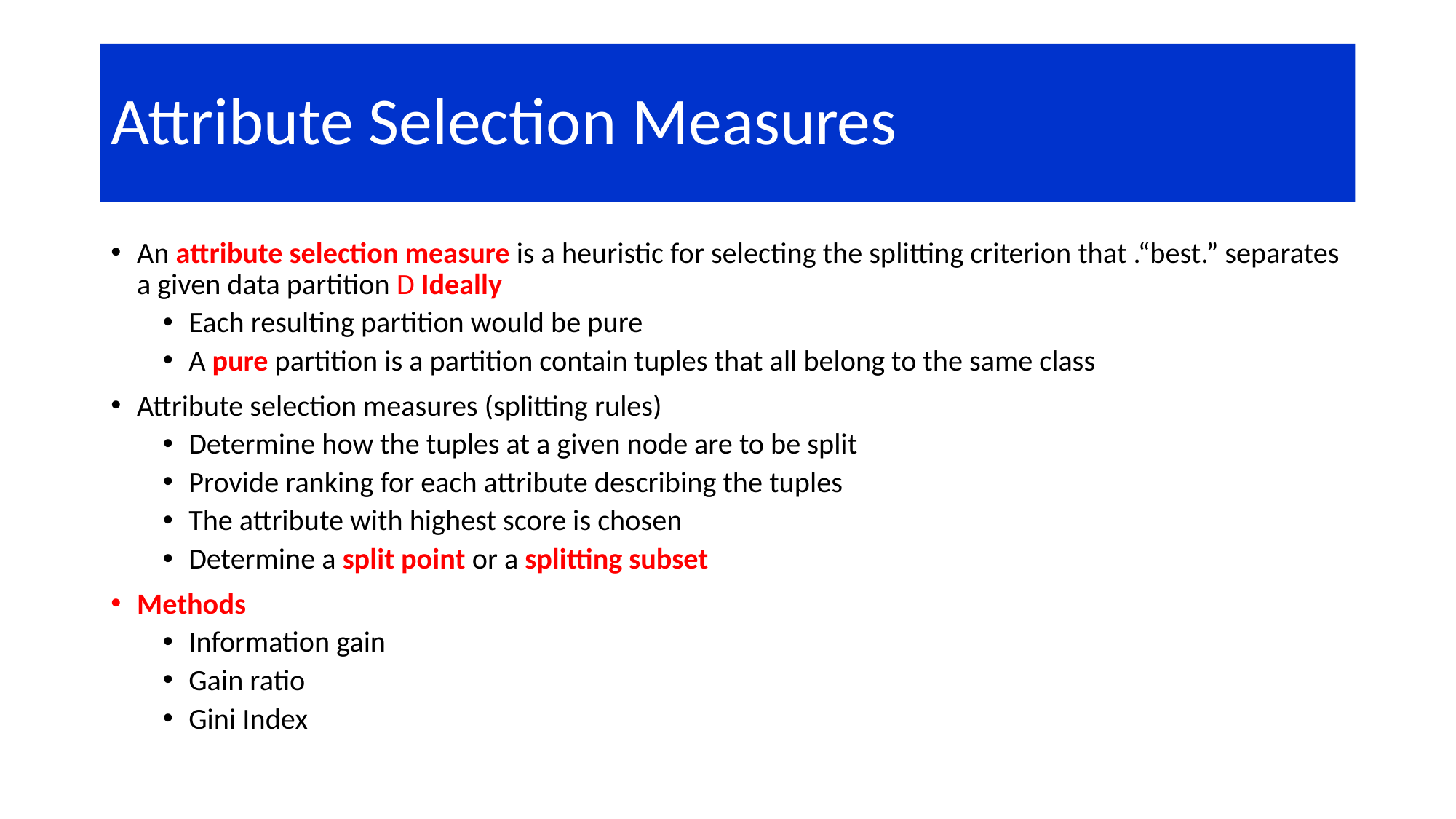

# Attribute Selection Measures
An attribute selection measure is a heuristic for selecting the splitting criterion that .“best.” separates a given data partition D Ideally
Each resulting partition would be pure
A pure partition is a partition contain tuples that all belong to the same class
Attribute selection measures (splitting rules)
Determine how the tuples at a given node are to be split
Provide ranking for each attribute describing the tuples
The attribute with highest score is chosen
Determine a split point or a splitting subset
Methods
Information gain
Gain ratio
Gini Index